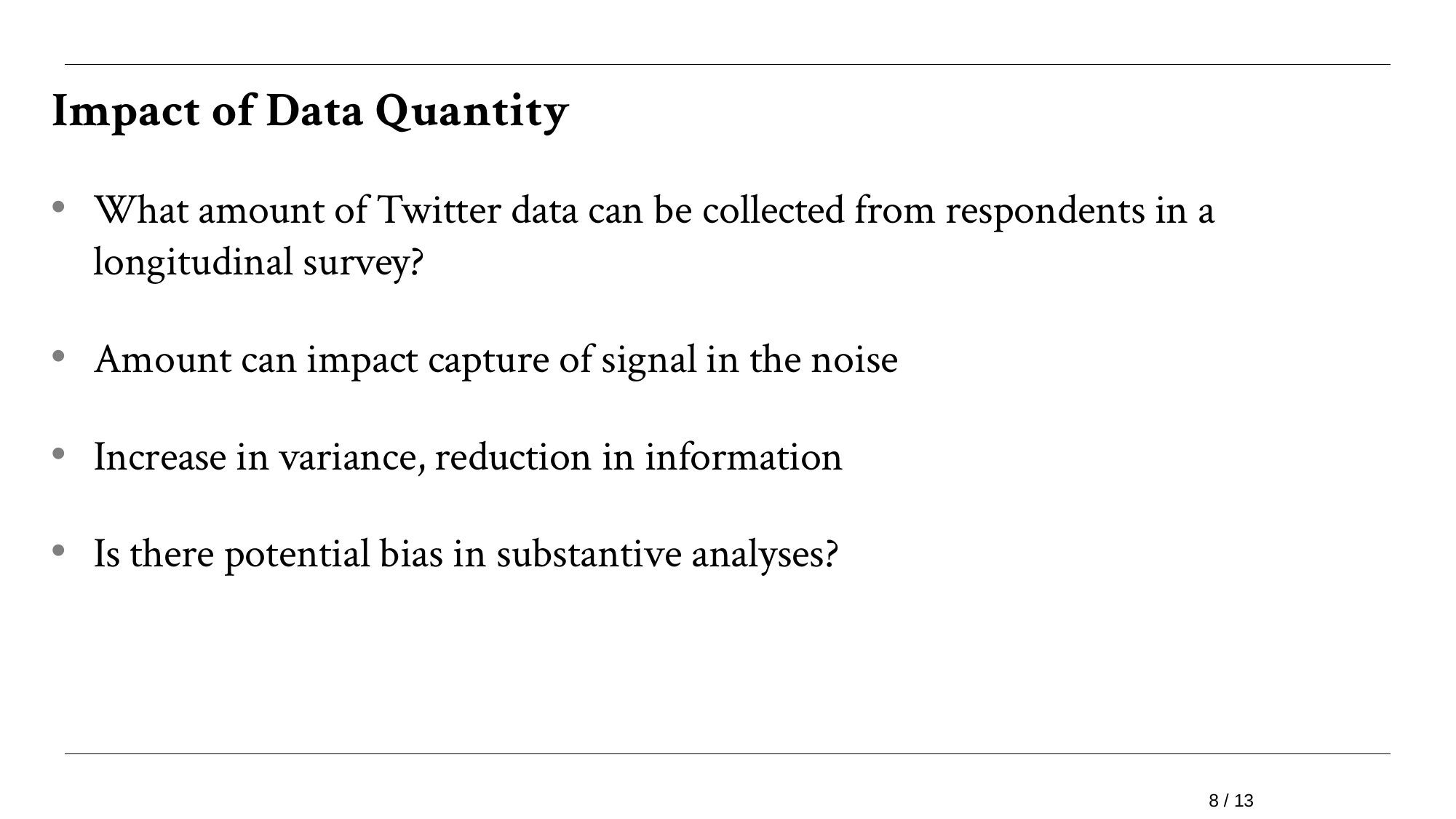

# Impact of Data Quantity
What amount of Twitter data can be collected from respondents in a longitudinal survey?
Amount can impact capture of signal in the noise
Increase in variance, reduction in information
Is there potential bias in substantive analyses?
8 / 13